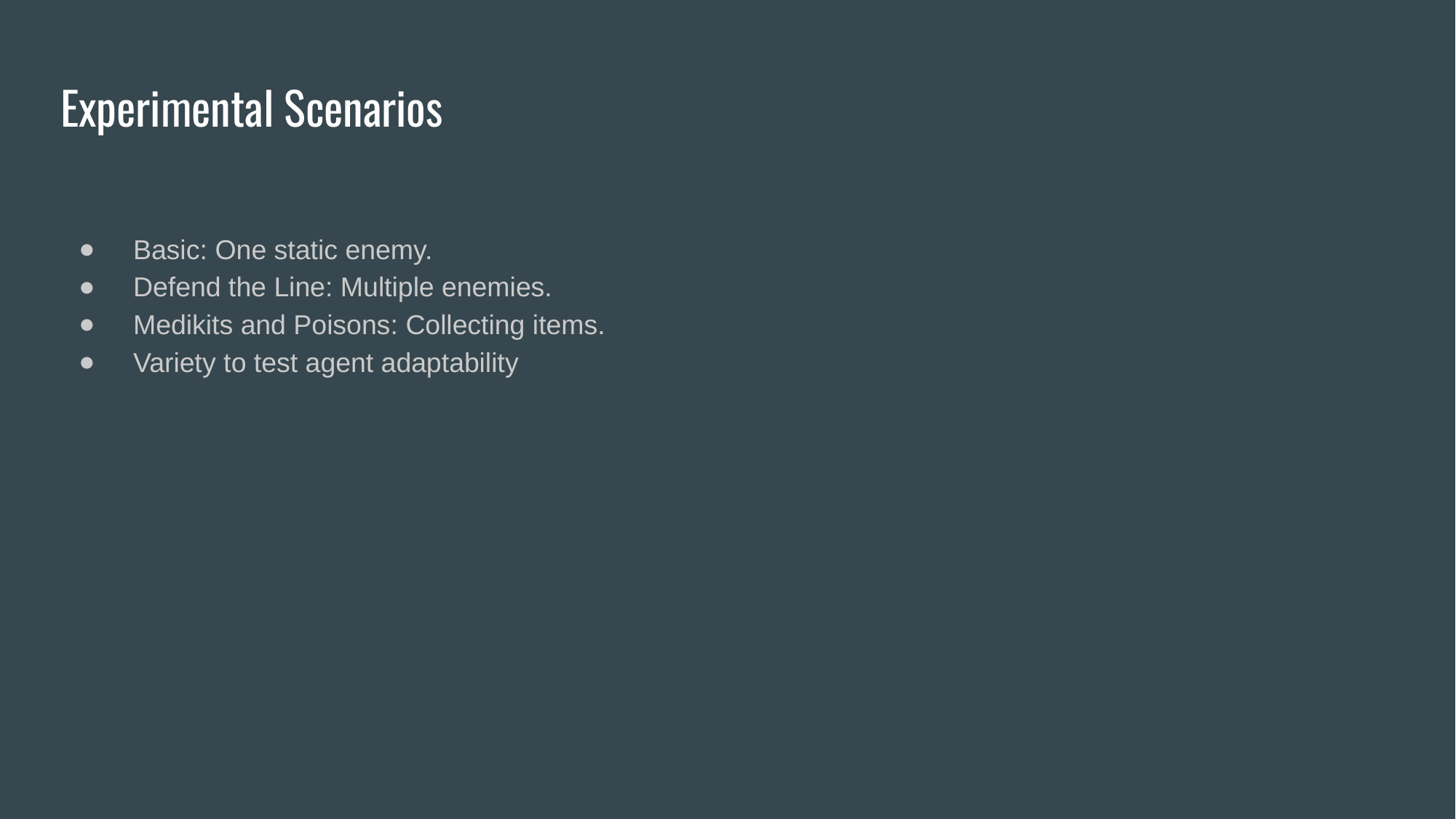

# Experimental Scenarios

Basic: One static enemy.
Defend the Line: Multiple enemies.
Medikits and Poisons: Collecting items.
Variety to test agent adaptability